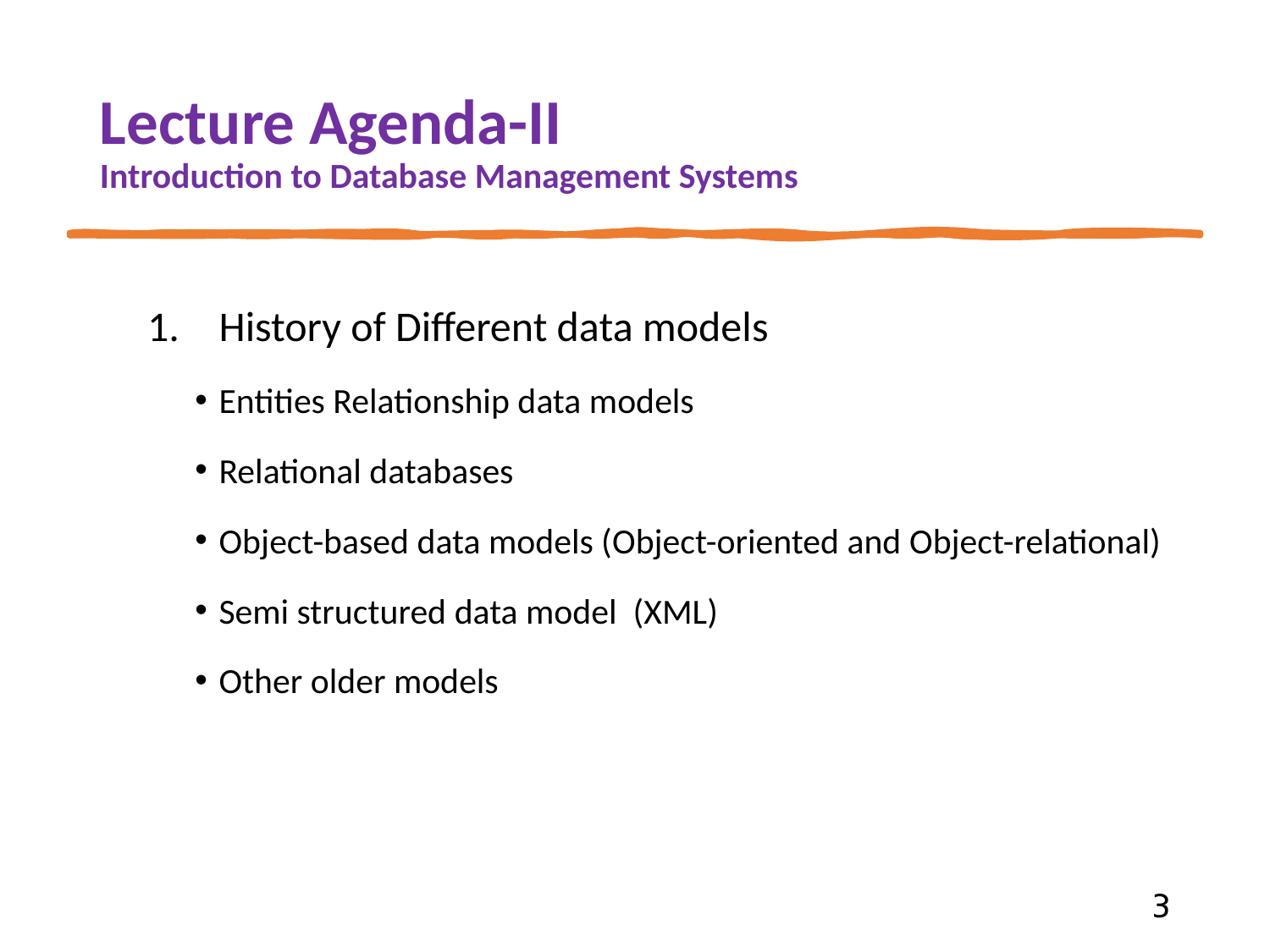

# Lecture Agenda-II Introduction to Database Management Systems

History of Different data models
Entities Relationship data models
Relational databases
Object-based data models (Object-oriented and Object-relational)
Semi structured data model  (XML)
Other older models

3